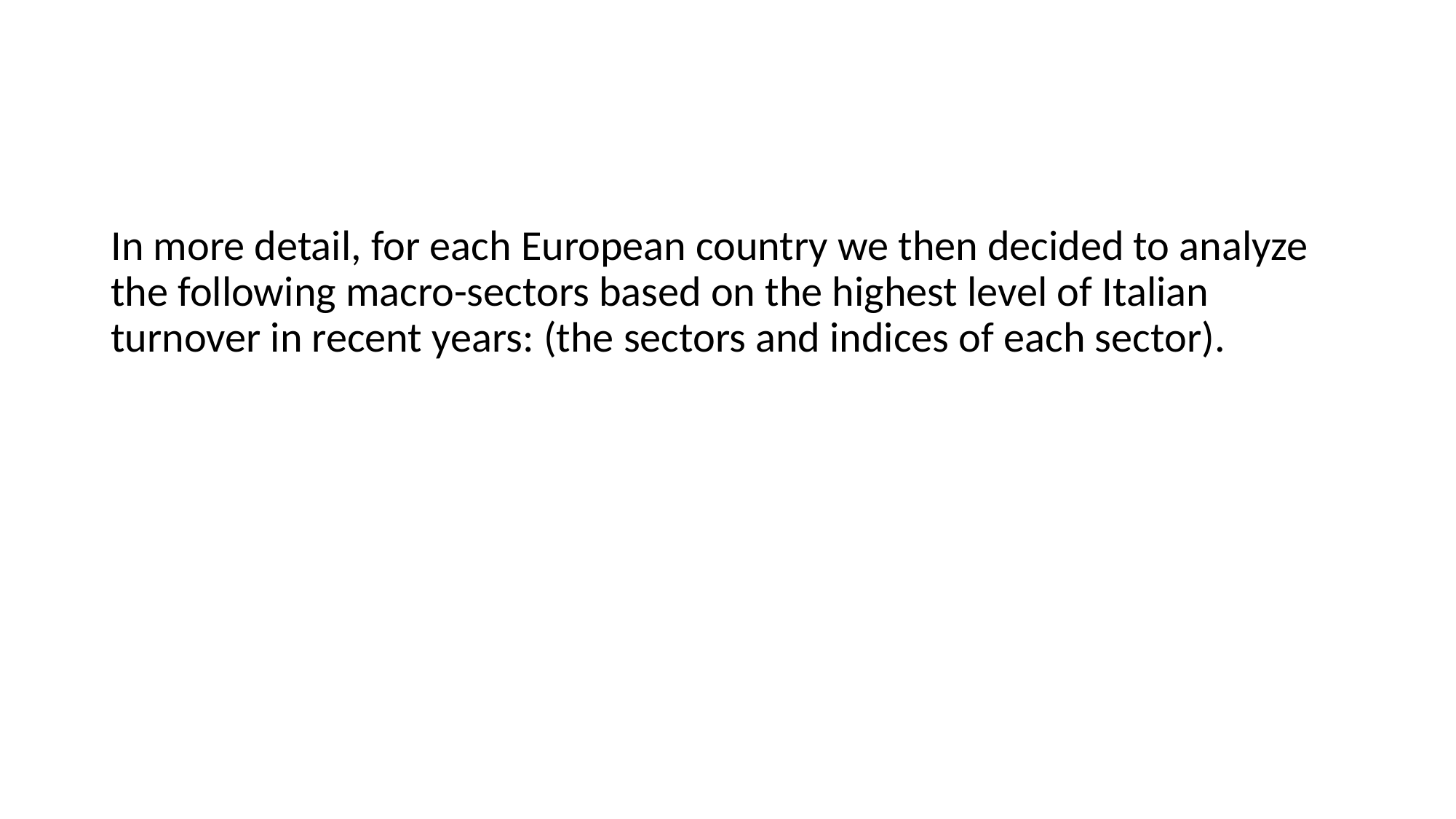

#
In more detail, for each European country we then decided to analyze the following macro-sectors based on the highest level of Italian turnover in recent years: (the sectors and indices of each sector).